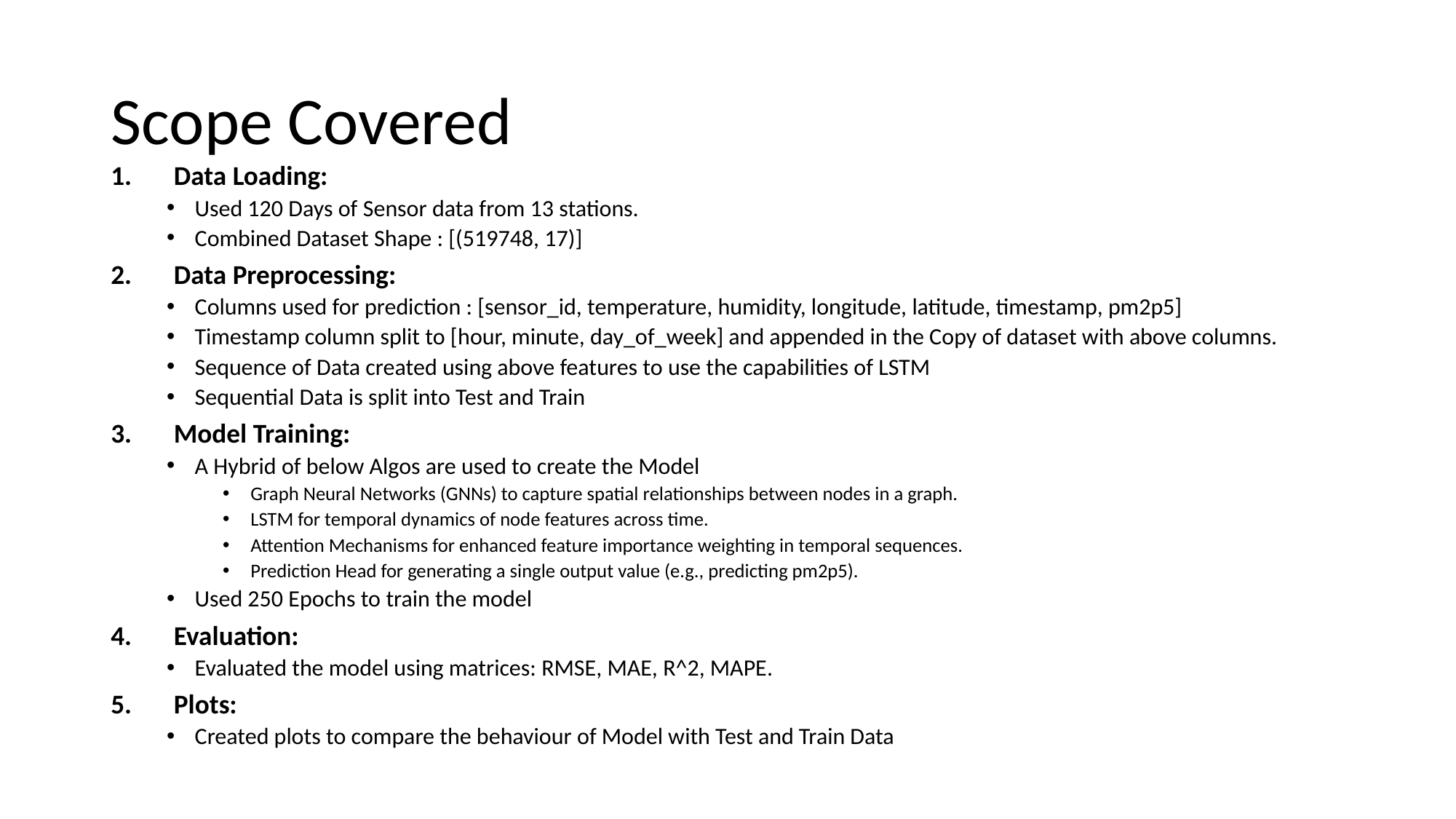

# Scope Covered
Data Loading:
Used 120 Days of Sensor data from 13 stations.
Combined Dataset Shape : [(519748, 17)]
Data Preprocessing:
Columns used for prediction : [sensor_id, temperature, humidity, longitude, latitude, timestamp, pm2p5]
Timestamp column split to [hour, minute, day_of_week] and appended in the Copy of dataset with above columns.
Sequence of Data created using above features to use the capabilities of LSTM
Sequential Data is split into Test and Train
Model Training:
A Hybrid of below Algos are used to create the Model
Graph Neural Networks (GNNs) to capture spatial relationships between nodes in a graph.
LSTM for temporal dynamics of node features across time.
Attention Mechanisms for enhanced feature importance weighting in temporal sequences.
Prediction Head for generating a single output value (e.g., predicting pm2p5).
Used 250 Epochs to train the model
Evaluation:
Evaluated the model using matrices: RMSE, MAE, R^2, MAPE.
Plots:
Created plots to compare the behaviour of Model with Test and Train Data